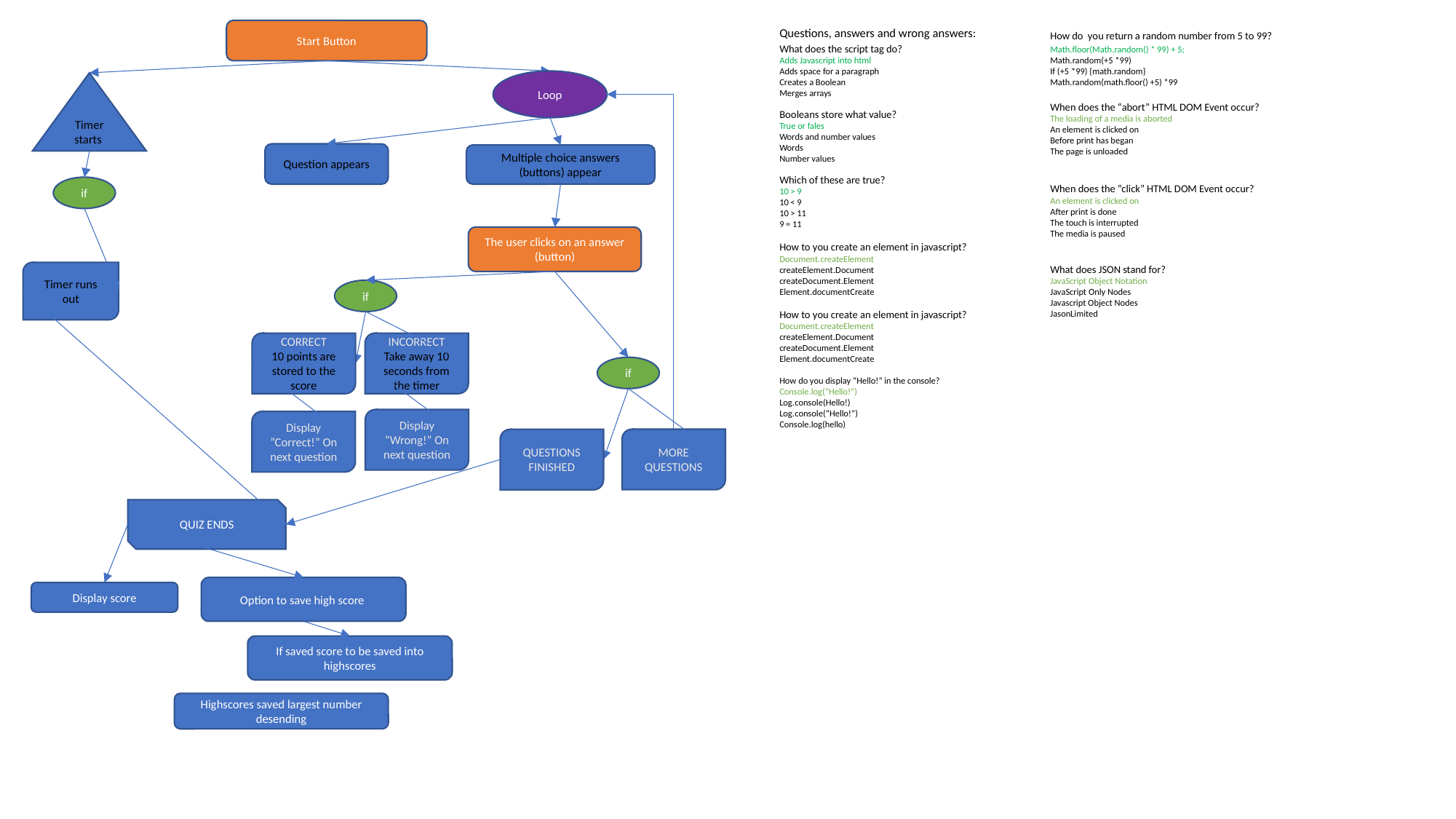

Start Button
Questions, answers and wrong answers:

What does the script tag do?
Adds Javascript into html
Adds space for a paragraph
Creates a Boolean
Merges arrays

Booleans store what value?
True or fales
Words and number values
Words
Number values

Which of these are true?
10 > 9
10 < 9
10 > 11
9 = 11

How to you create an element in javascript?
Document.createElement
createElement.Document
createDocument.Element
Element.documentCreate

How to you create an element in javascript?
Document.createElement
createElement.Document
createDocument.Element
Element.documentCreate

How do you display “Hello!” in the console?
Console.log(“Hello!”)
Log.console(Hello!)
Log.console(“Hello!”)
Console.log(hello)
How do  you return a random number from 5 to 99?

Math.floor(Math.random() * 99) + 5;
Math.random(+5 *99)
If (+5 *99) {math.random}
Math.random(math.floor() +5) *99

When does the “abort” HTML DOM Event occur?
The loading of a media is aborted
An element is clicked on
Before print has began
The page is unloaded

When does the “click” HTML DOM Event occur?
An element is clicked on
After print is done
The touch is interrupted
The media is paused

What does JSON stand for?
JavaScript Object Notation
JavaScript Only Nodes
Javascript Object Nodes
JasonLimited

Loop
Timer starts
Question appears
Multiple choice answers (buttons) appear
if
The user clicks on an answer (button)
Timer runs out
if
CORRECT
10 points are stored to the score
INCORRECT
Take away 10 seconds from the timer
if
Display ”Wrong!” On next question
Display ”Correct!” On next question
MORE QUESTIONS
QUESTIONS FINISHED
QUIZ ENDS
Option to save high score
Display score
If saved score to be saved into highscores
Highscores saved largest number desending